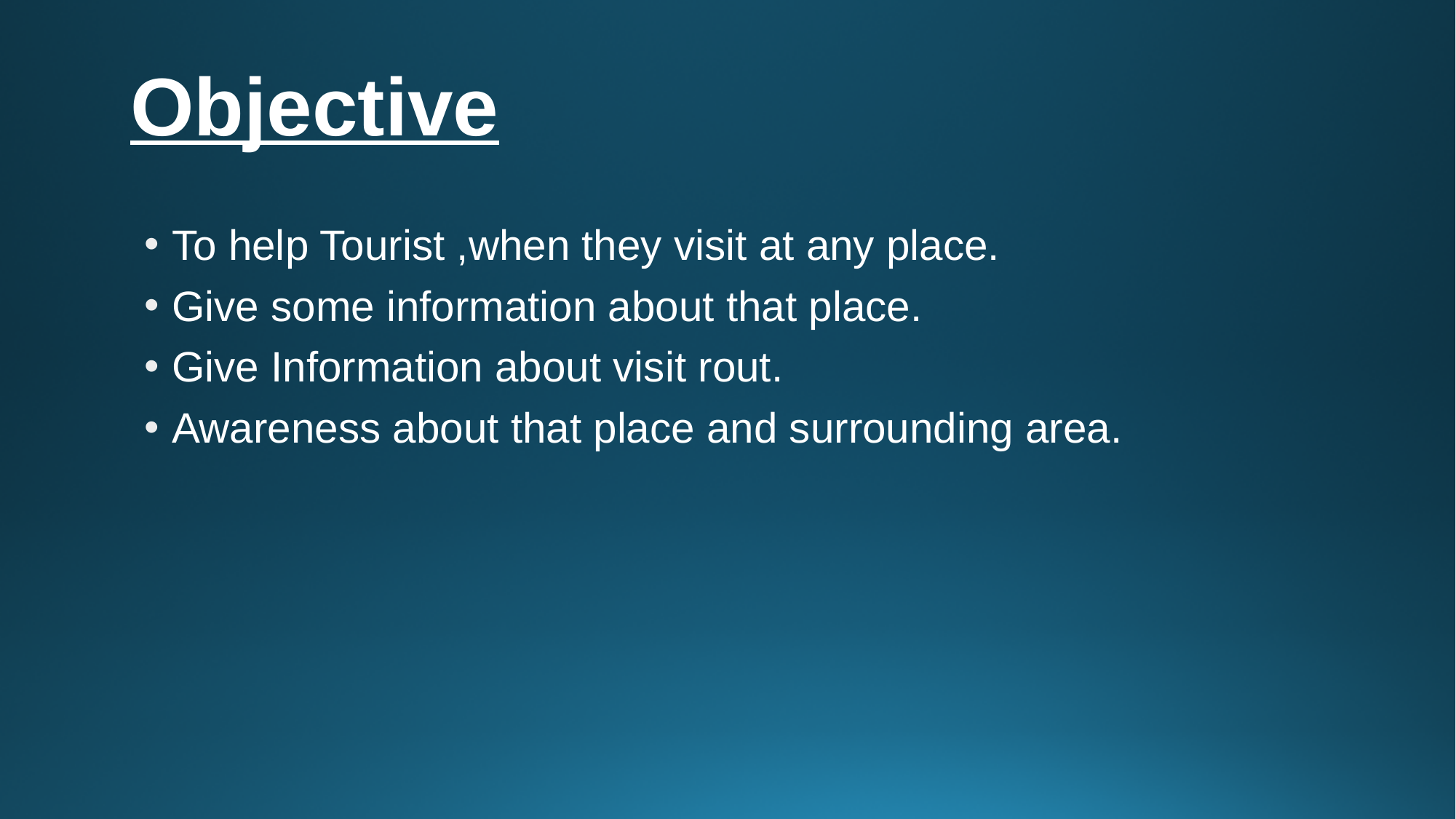

# Objective
To help Tourist ,when they visit at any place.
Give some information about that place.
Give Information about visit rout.
Awareness about that place and surrounding area.